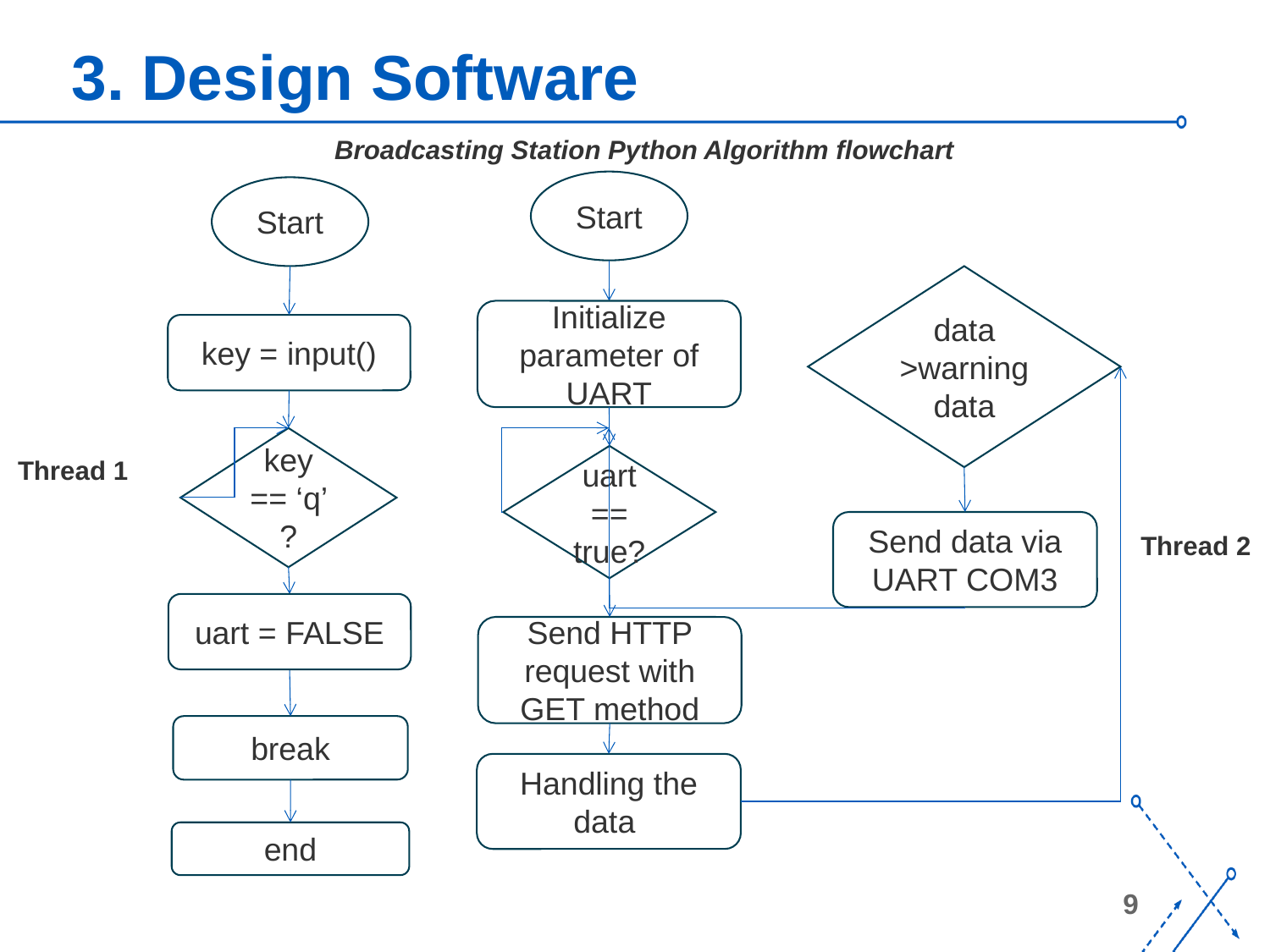

# 3. Design Software
Broadcasting Station Python Algorithm flowchart
Start
Start
data >warning data
Initialize parameter of UART
key = input()
key == ‘q’ ?
uart == true?
Thread 1
Send data via UART COM3
Thread 2
uart = FALSE
Send HTTP request with GET method
break
Handling the data
end